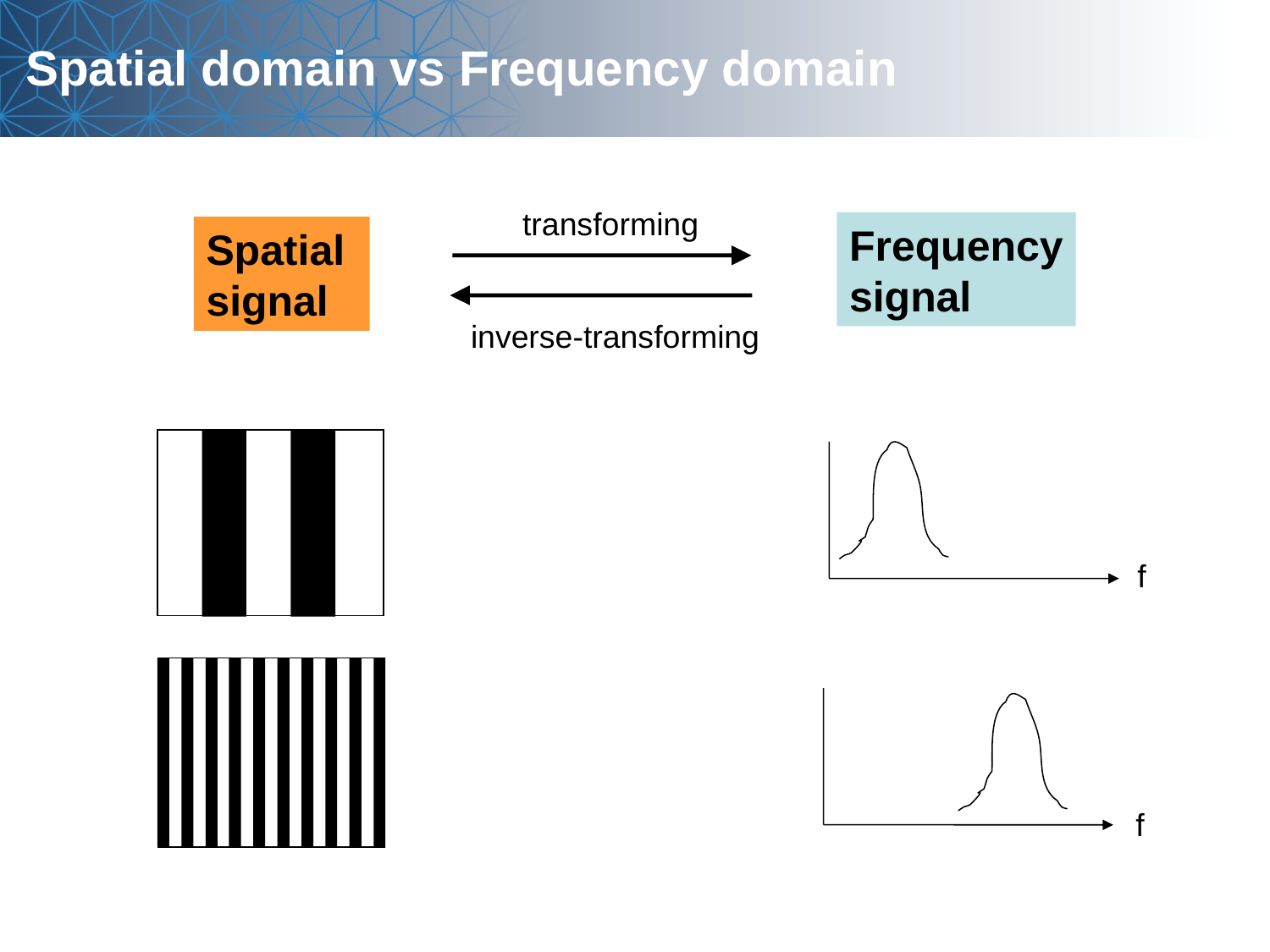

Spatial domain vs Frequency domain
transforming
Frequency
signal
Spatial
signal

inverse-transforming

f

f